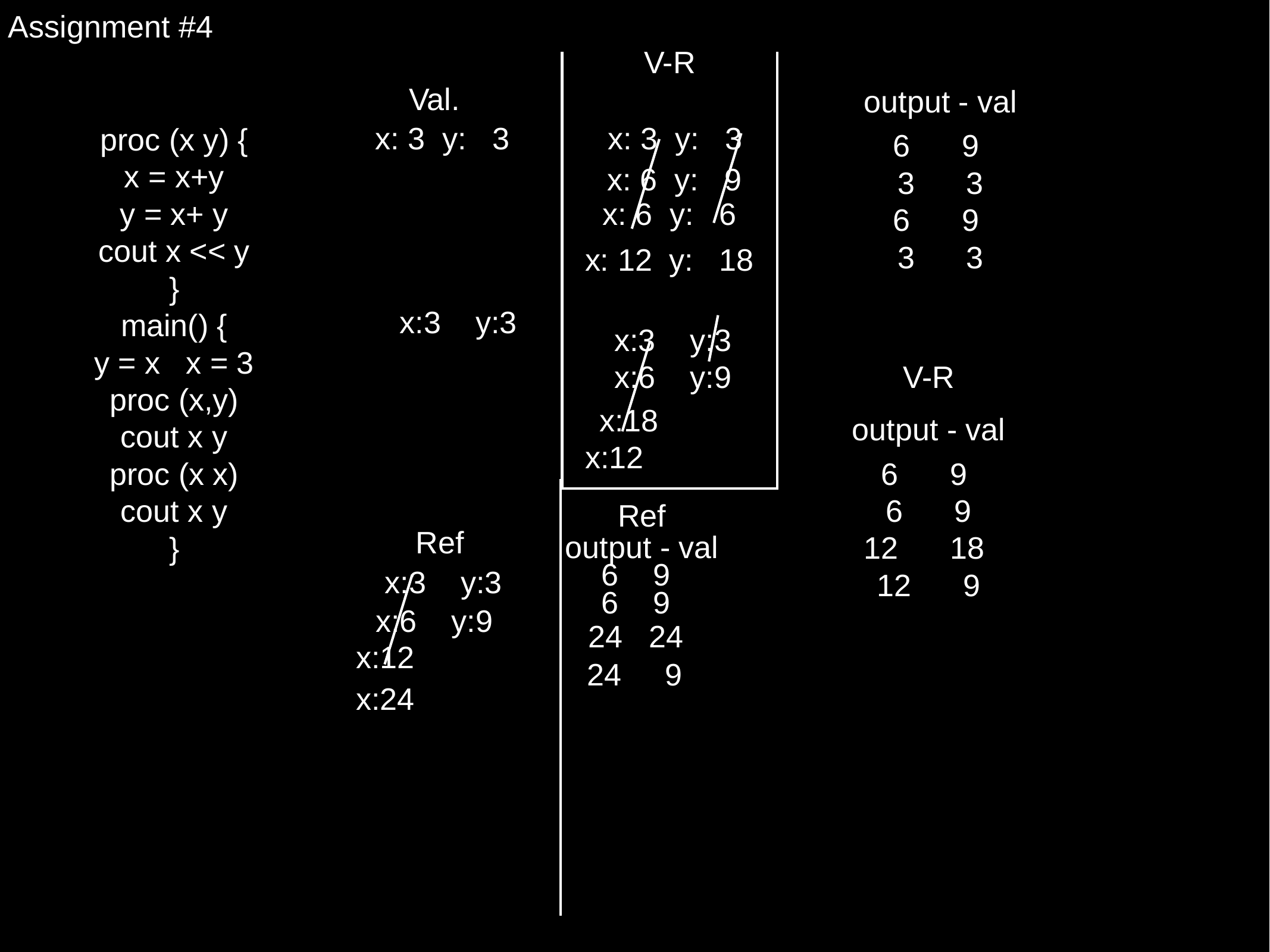

Assignment #4
V-R

Val.
output - val
x: 3  y:   3
x: 3  y:   3
proc (x y) {
x = x+y
y = x+ y
cout x << y
}
main() {
y = x   x = 3
proc (x,y)
cout x y
proc (x x)
cout x y
}
6      9
3      3
6      9
3      3

x: 6  y:   9
x: 6  y:   6
x: 12  y:   18
x:3    y:3

x:3    y:3

x:6    y:9
V-R
x:18
output - val
x:12
6      9
6      9
12      18
12      9

Ref
Ref
output - val
6    9
x:3    y:3

6    9
x:6    y:9
24   24
x:12
24     9
x:24